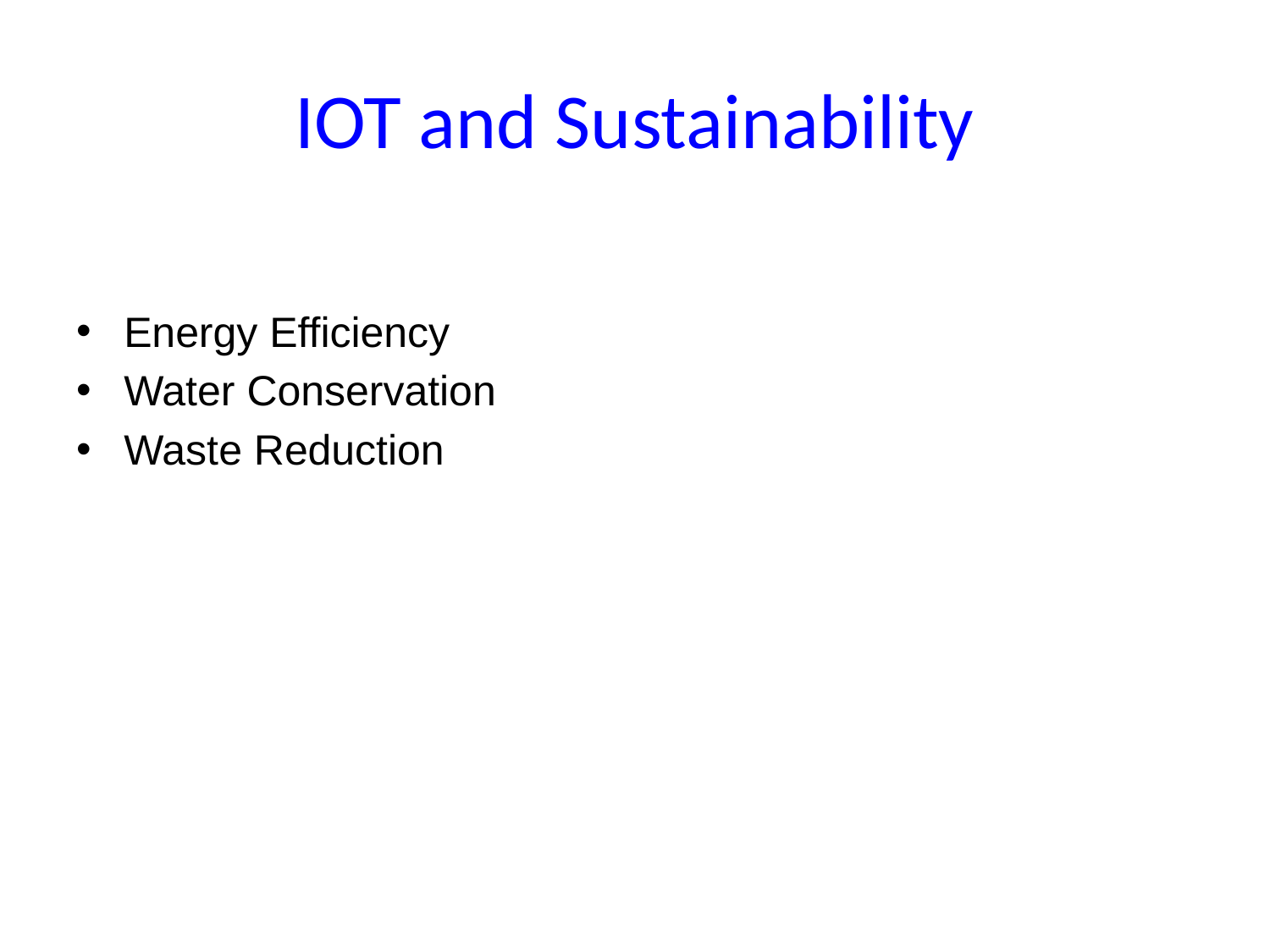

# IOT and Sustainability

Energy Efficiency
Water Conservation
Waste Reduction